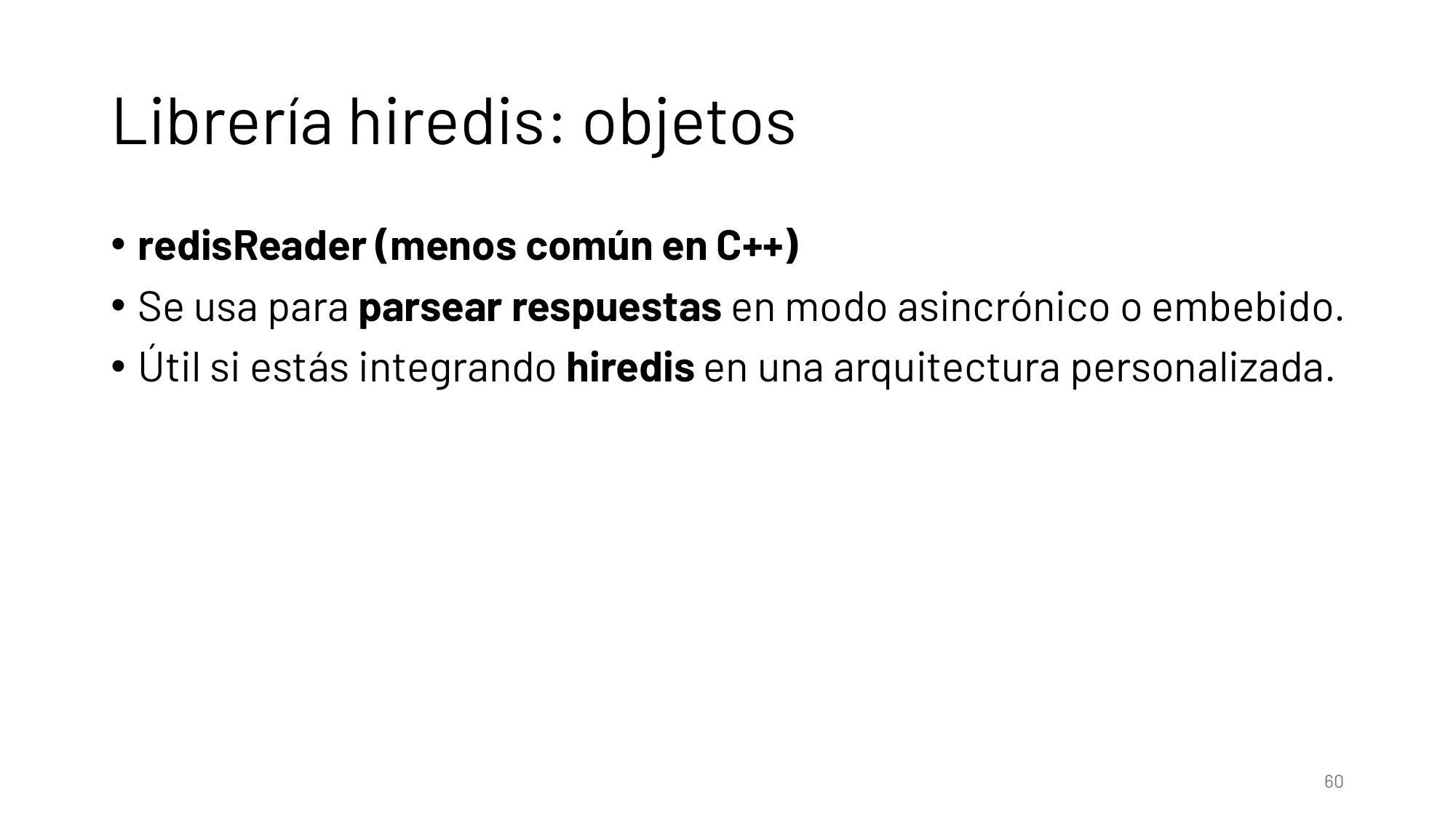

# Librería hiredis: objetos
redisReader (menos común en C++)
Se usa para parsear respuestas en modo asincrónico o embebido.
Útil si estás integrando hiredis en una arquitectura personalizada.

60